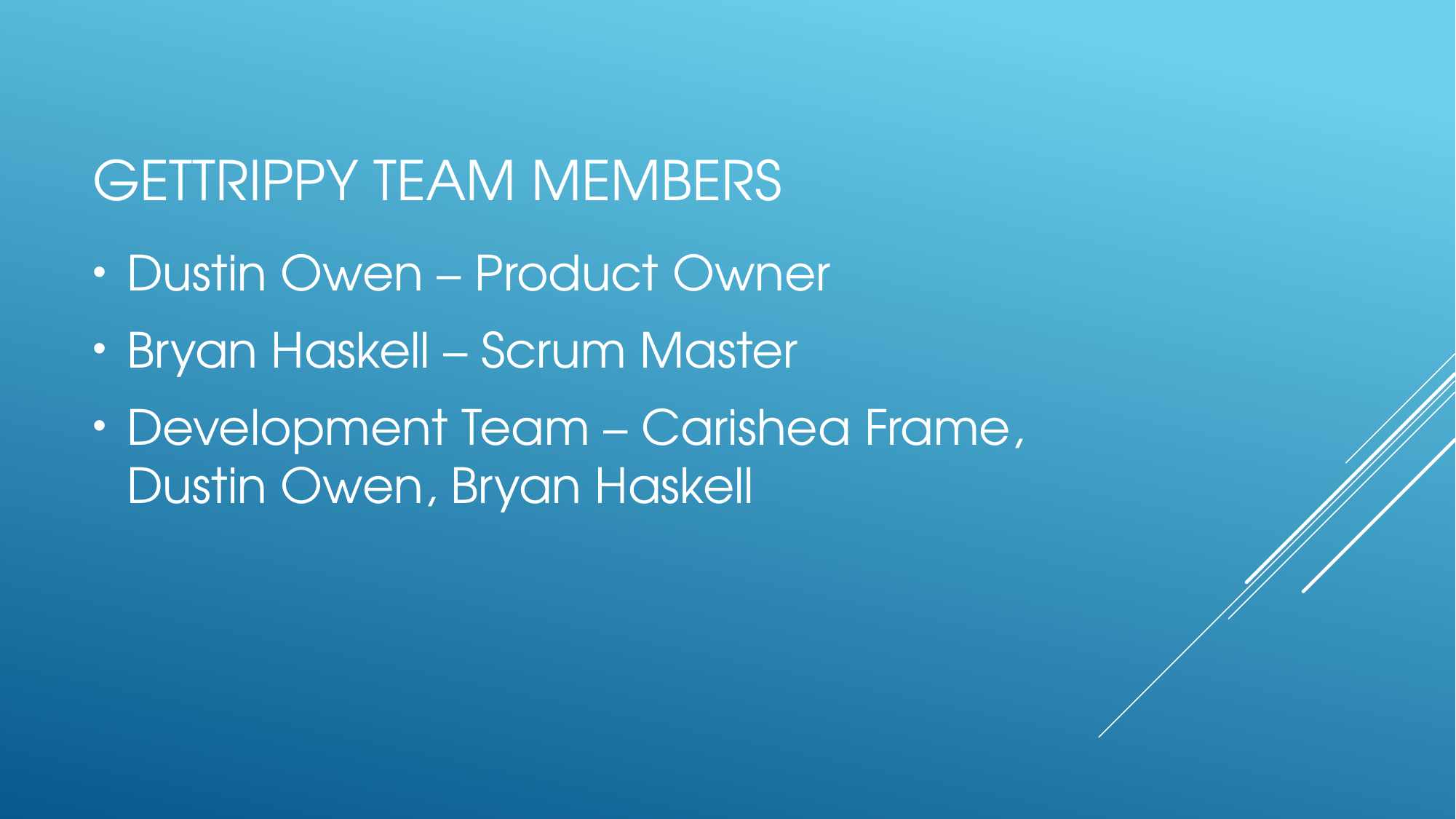

# Gettrippy team members
Dustin Owen – Product Owner
Bryan Haskell – Scrum Master
Development Team – Carishea Frame, Dustin Owen, Bryan Haskell